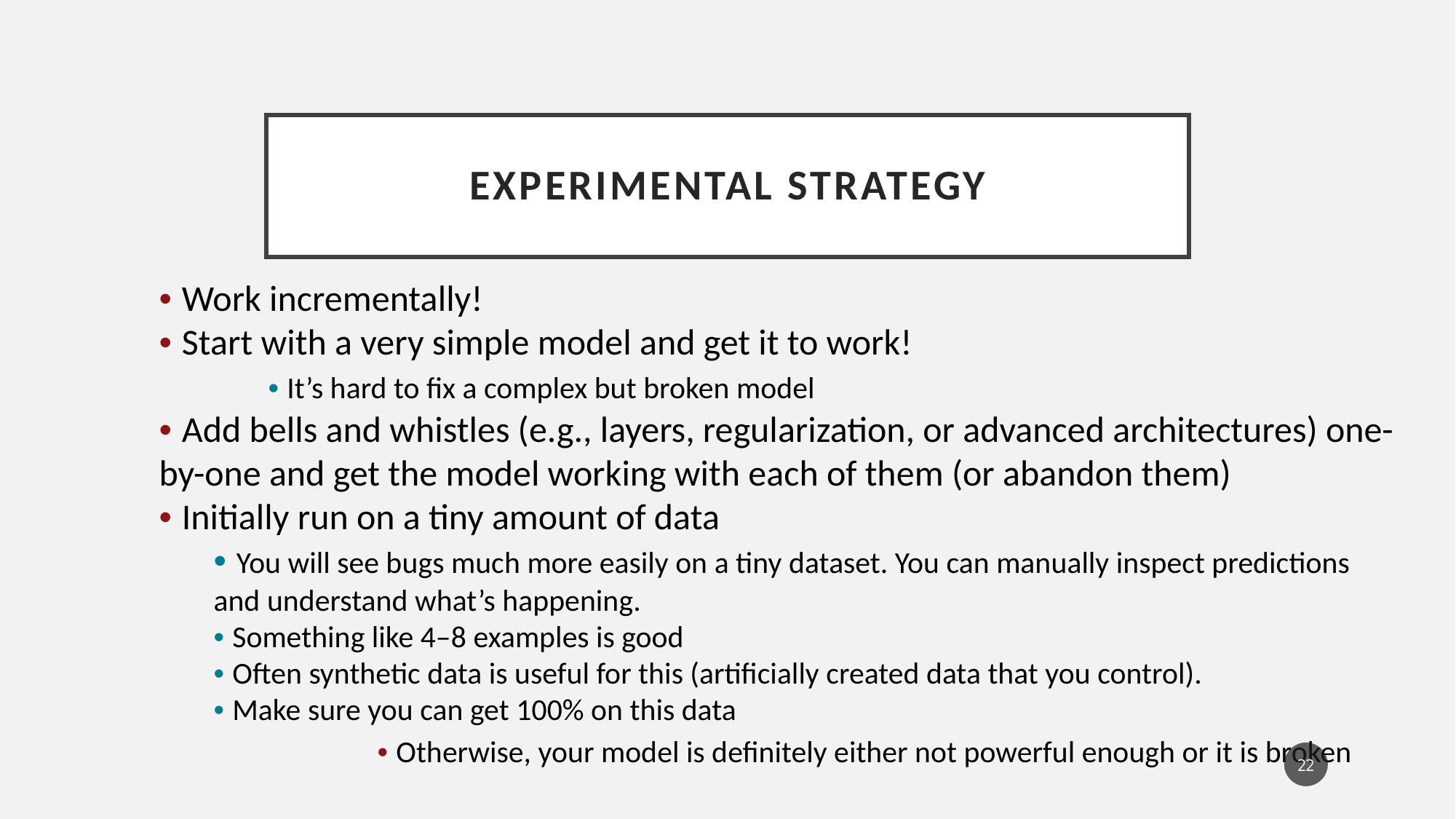

# Experimental strategy
• Work incrementally!
• Start with a very simple model and get it to work!
	• It’s hard to fix a complex but broken model
• Add bells and whistles (e.g., layers, regularization, or advanced architectures) one-by-one and get the model working with each of them (or abandon them)
• Initially run on a tiny amount of data
• You will see bugs much more easily on a tiny dataset. You can manually inspect predictions and understand what’s happening.
• Something like 4–8 examples is good
• Often synthetic data is useful for this (artificially created data that you control).
• Make sure you can get 100% on this data
		• Otherwise, your model is definitely either not powerful enough or it is broken
22